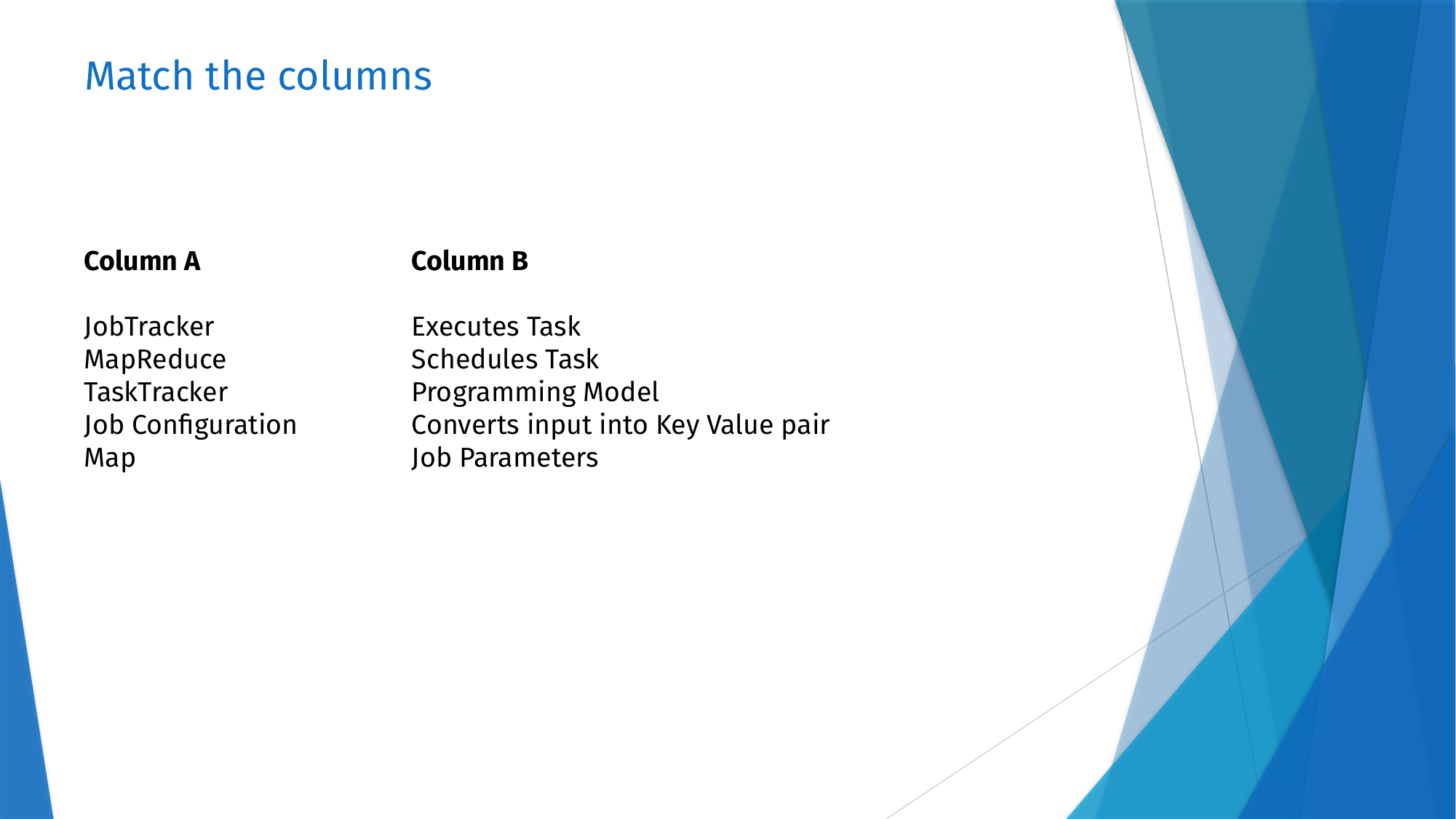

# Match the columns

Column A 		Column B

JobTracker 		Executes Task
MapReduce 		Schedules Task
TaskTracker 		Programming Model
Job Configuration 	Converts input into Key Value pair
Map 			Job Parameters